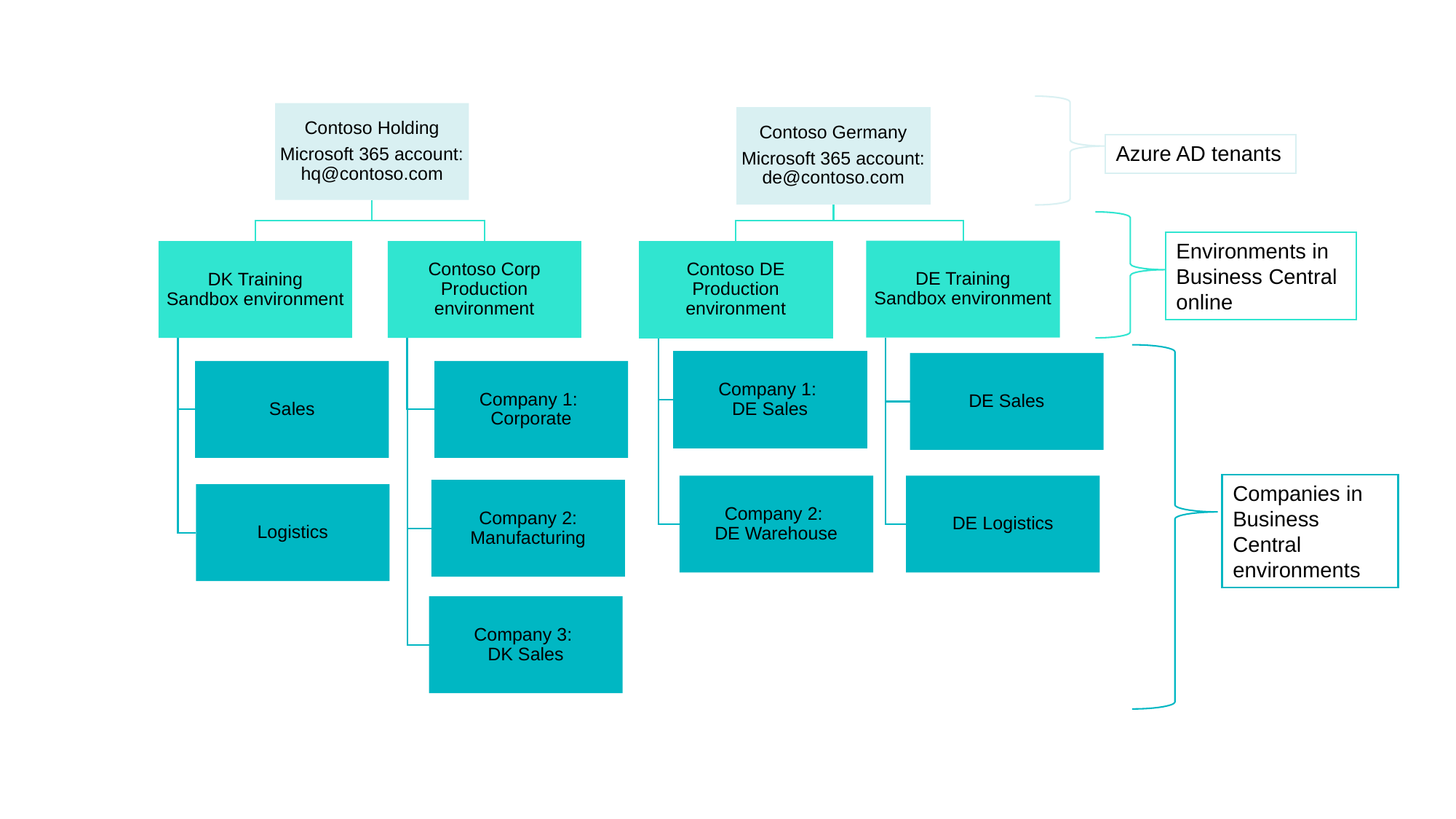

Azure AD tenants
Contoso Holding
Microsoft 365 account: hq@contoso.com
Contoso Corp
Production environment
Company 1:
Corporate
Company 2:
Manufacturing
Company 3:
DK Sales
DK Training
Sandbox environment
Sales
Logistics
Contoso Germany
Microsoft 365 account: de@contoso.com
Contoso DE
Production environment
Company 1:
DE Sales
Company 2:
DE Warehouse
DE Training
Sandbox environment
DE Sales
DE Logistics

Environments in Business Central online

Companies in Business Central environments